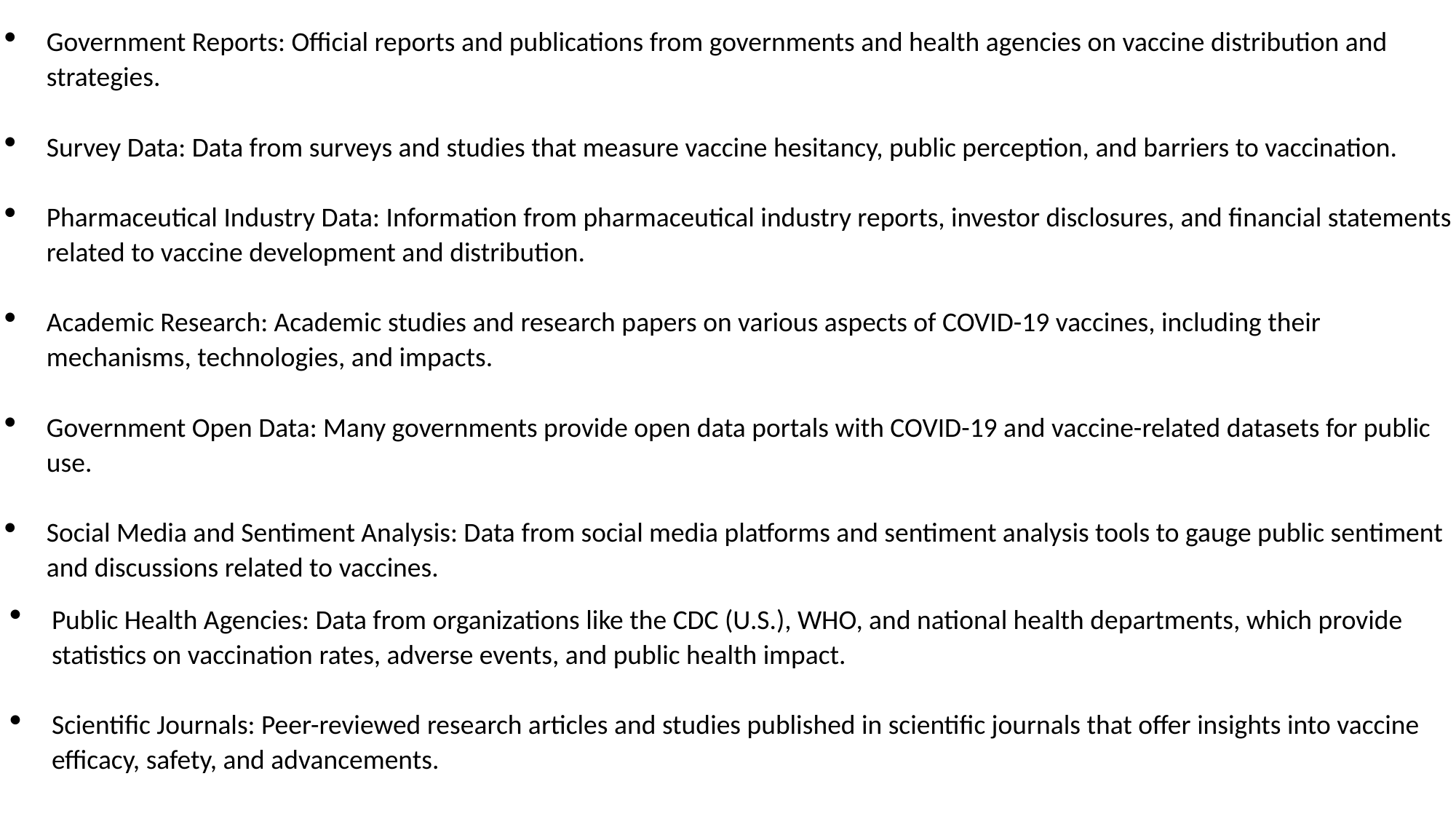

Government Reports: Official reports and publications from governments and health agencies on vaccine distribution and strategies.

Survey Data: Data from surveys and studies that measure vaccine hesitancy, public perception, and barriers to vaccination.

Pharmaceutical Industry Data: Information from pharmaceutical industry reports, investor disclosures, and financial statements related to vaccine development and distribution.

Academic Research: Academic studies and research papers on various aspects of COVID-19 vaccines, including their mechanisms, technologies, and impacts.

Government Open Data: Many governments provide open data portals with COVID-19 and vaccine-related datasets for public use.

Social Media and Sentiment Analysis: Data from social media platforms and sentiment analysis tools to gauge public sentiment and discussions related to vaccines.
Public Health Agencies: Data from organizations like the CDC (U.S.), WHO, and national health departments, which provide statistics on vaccination rates, adverse events, and public health impact.

Scientific Journals: Peer-reviewed research articles and studies published in scientific journals that offer insights into vaccine efficacy, safety, and advancements.